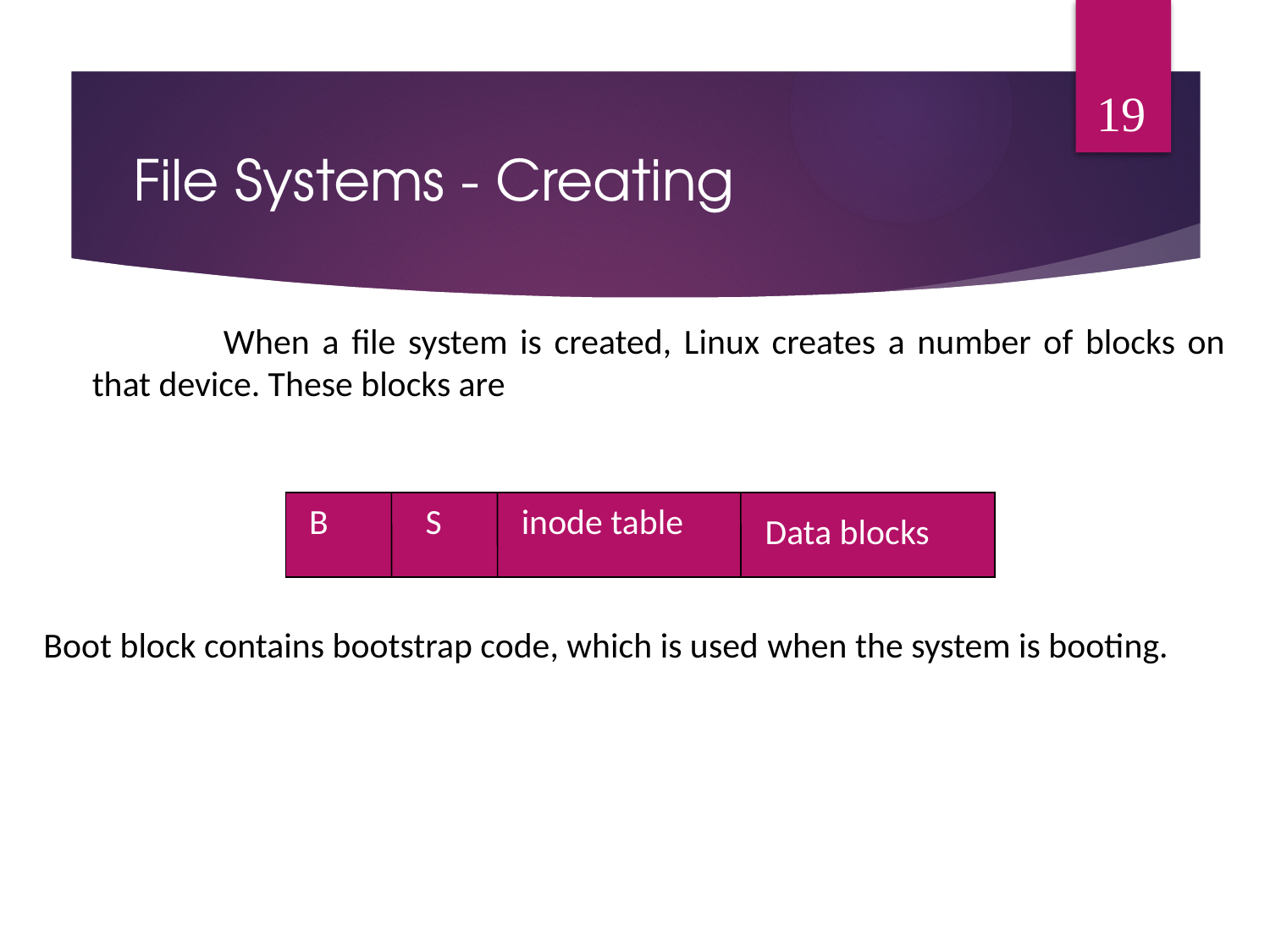

19
# File Systems - Creating
  		When a file system is created, Linux creates a number of blocks on that device. These blocks are

B

S

inode table

Data blocks
Boot block contains bootstrap code, which is used when the system is booting.